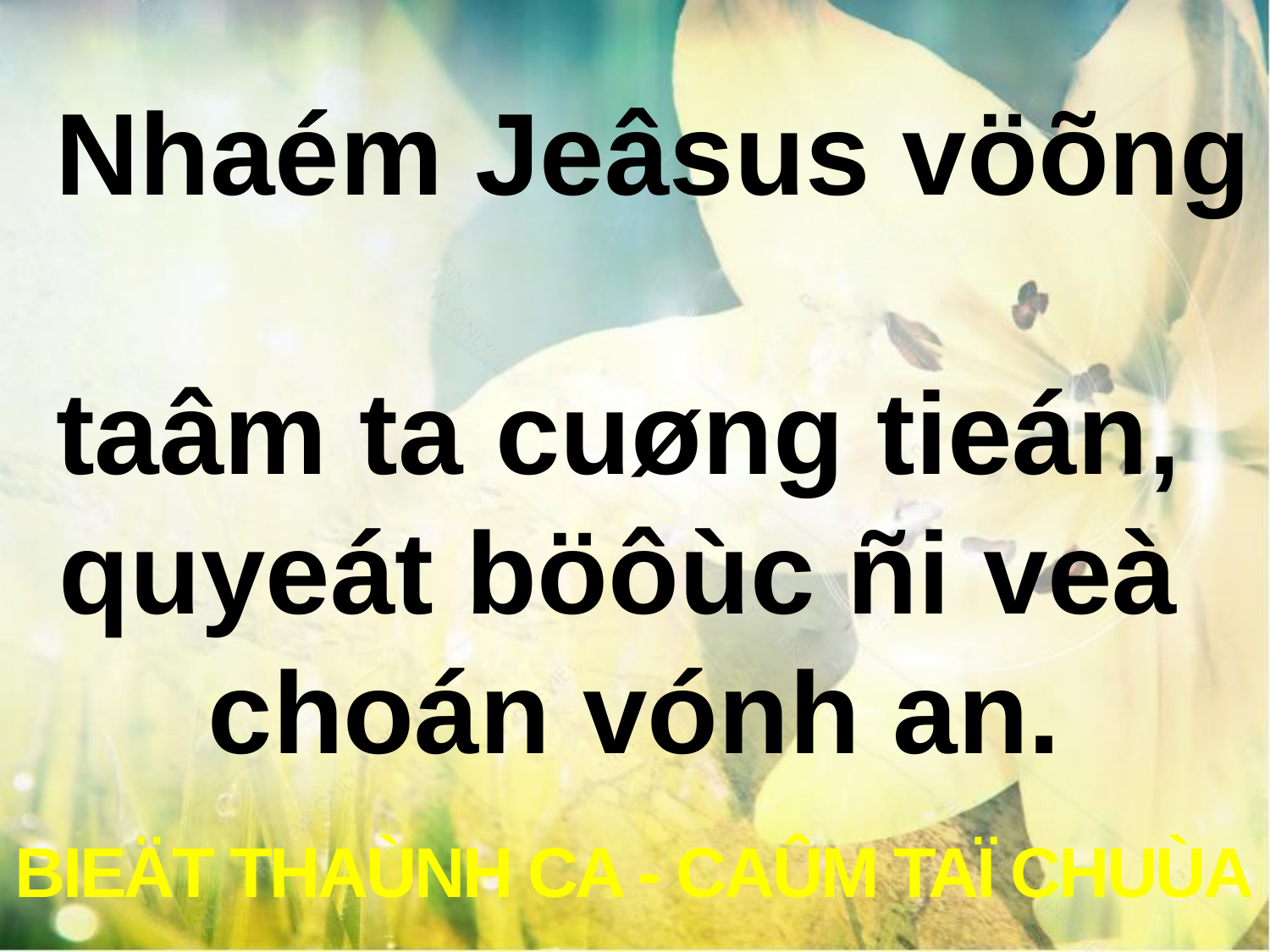

Nhaém Jeâsus vöõng
taâm ta cuøng tieán,
quyeát böôùc ñi veà
choán vónh an.
BIEÄT THAÙNH CA - CAÛM TAÏ CHUÙA